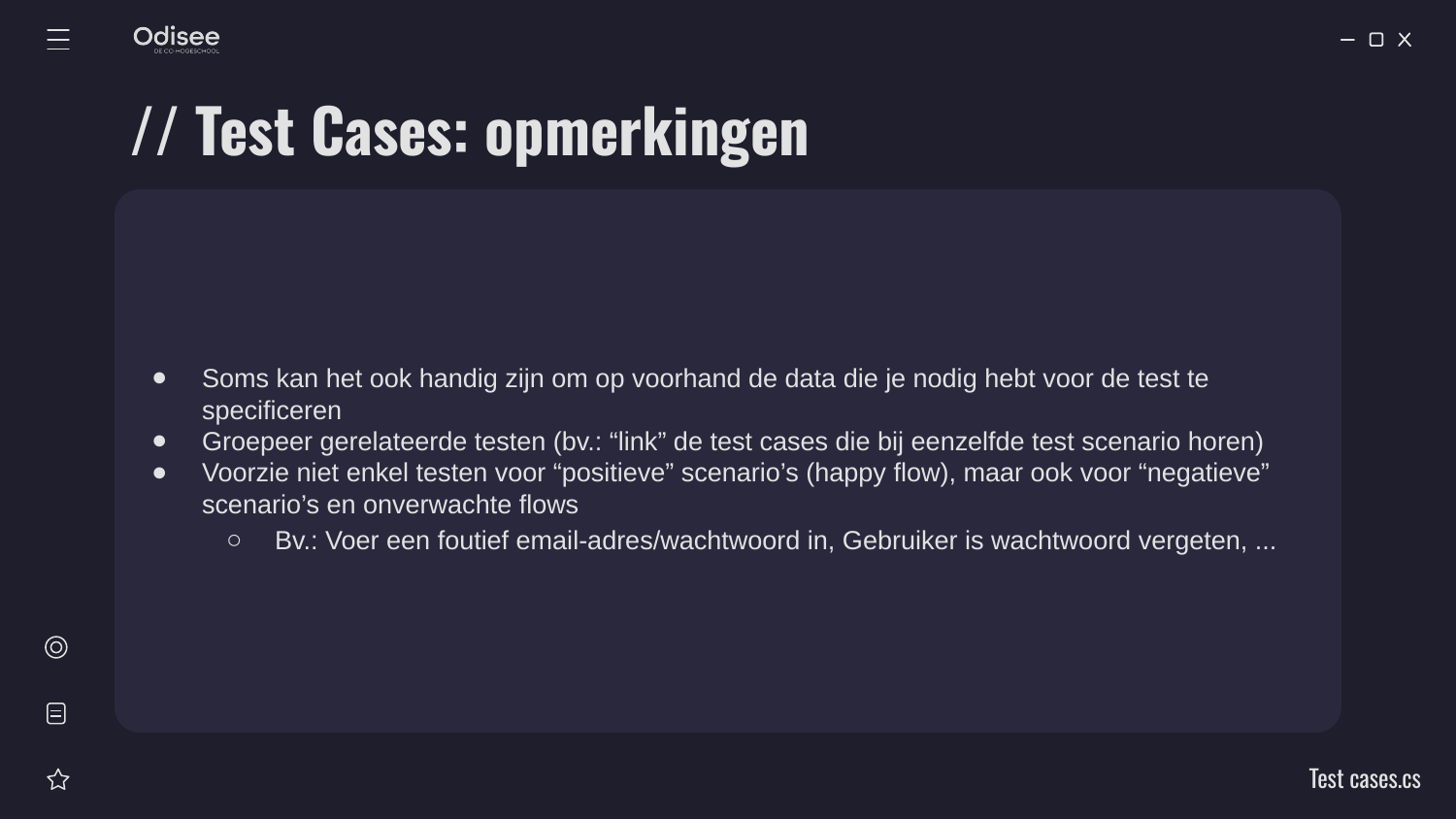

# // Test Cases: opmerkingen
Soms kan het ook handig zijn om op voorhand de data die je nodig hebt voor de test te specificeren
Groepeer gerelateerde testen (bv.: “link” de test cases die bij eenzelfde test scenario horen)
Voorzie niet enkel testen voor “positieve” scenario’s (happy flow), maar ook voor “negatieve” scenario’s en onverwachte flows
Bv.: Voer een foutief email-adres/wachtwoord in, Gebruiker is wachtwoord vergeten, ...
Test cases.cs